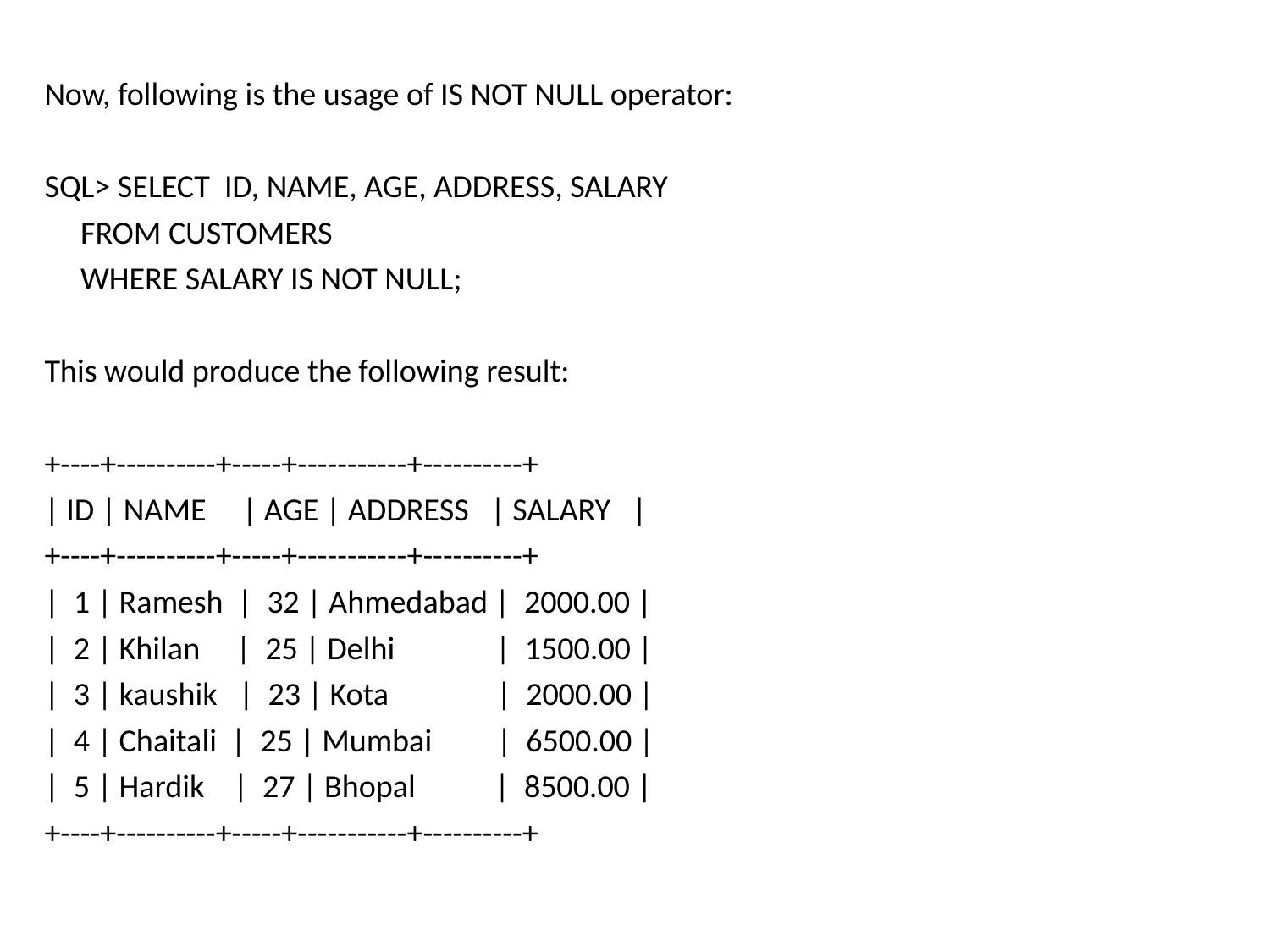

Now, following is the usage of IS NOT NULL operator:

SQL> SELECT  ID, NAME, AGE, ADDRESS, SALARY
     FROM CUSTOMERS
     WHERE SALARY IS NOT NULL;

This would produce the following result:

+----+----------+-----+-----------+----------+
| ID | NAME     | AGE | ADDRESS   | SALARY   |
+----+----------+-----+-----------+----------+
|  1 | Ramesh  |  32 | Ahmedabad |  2000.00 |
|  2 | Khilan     |  25 | Delhi              |  1500.00 |
|  3 | kaushik   |  23 | Kota               |  2000.00 |
|  4 | Chaitali  |  25 | Mumbai         |  6500.00 |
|  5 | Hardik    |  27 | Bhopal           |  8500.00 |
+----+----------+-----+-----------+----------+